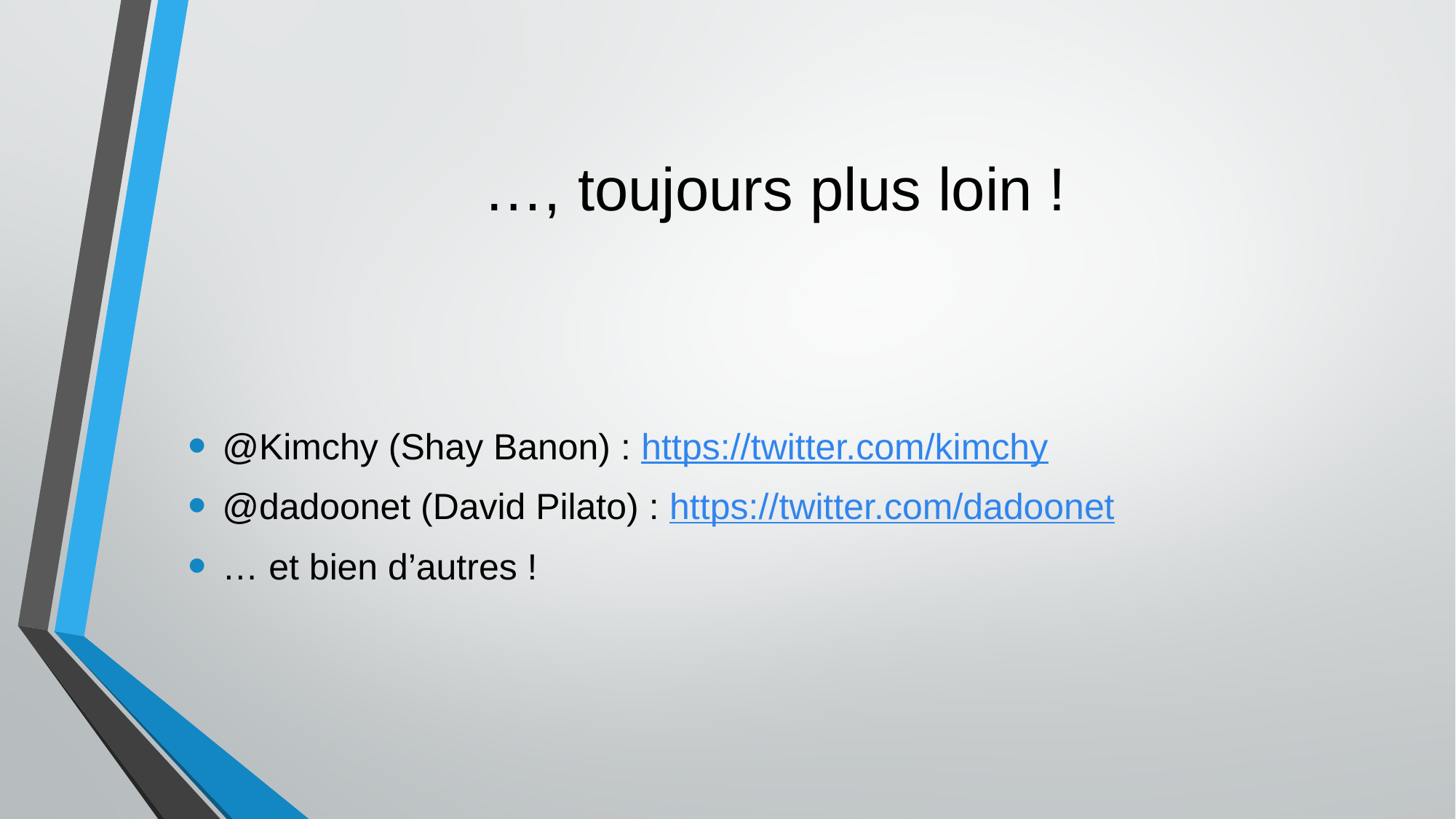

# …, toujours plus loin !
@Kimchy (Shay Banon) : https://twitter.com/kimchy
@dadoonet (David Pilato) : https://twitter.com/dadoonet
… et bien d’autres !